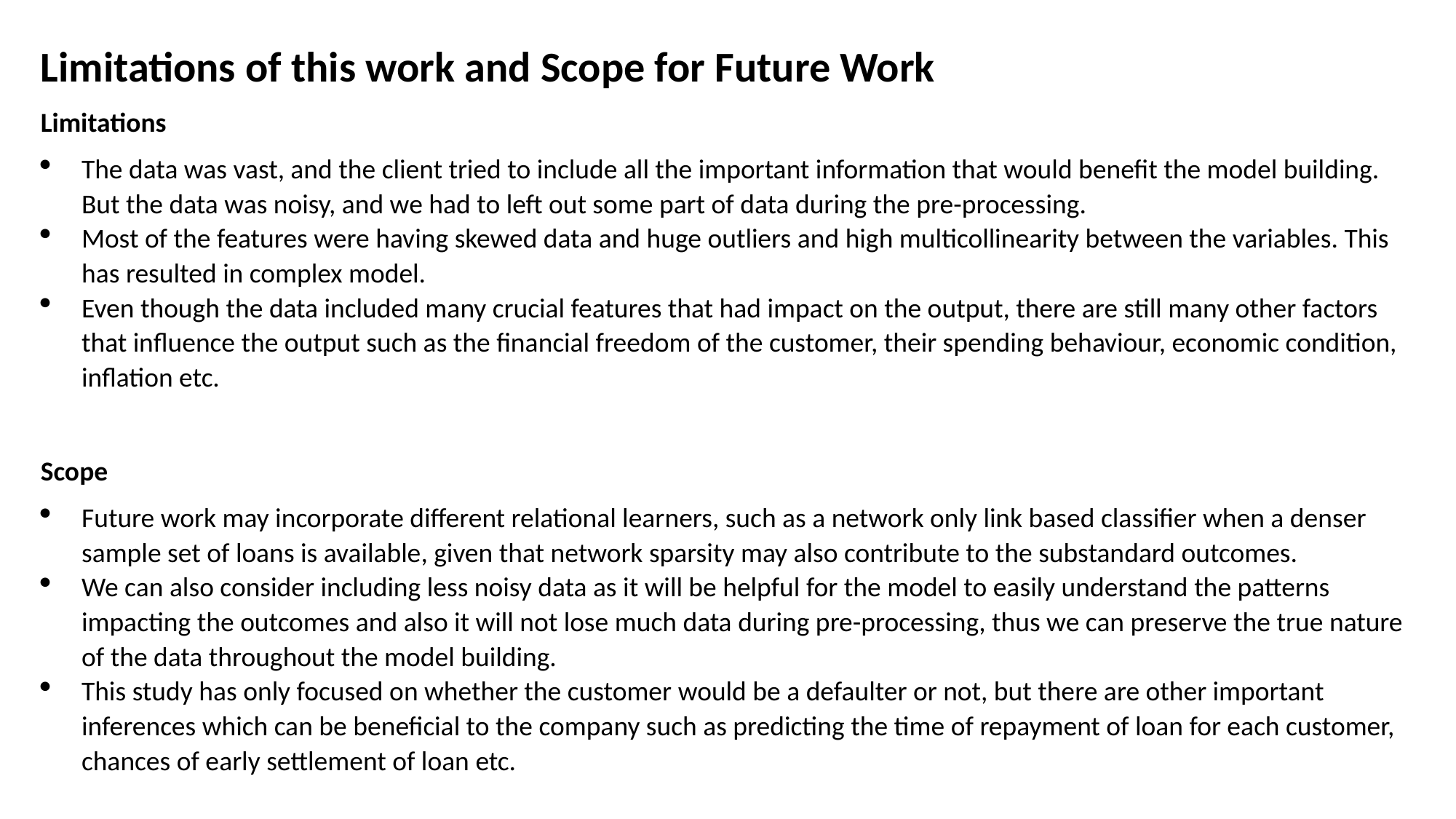

Limitations of this work and Scope for Future Work
Limitations
The data was vast, and the client tried to include all the important information that would benefit the model building. But the data was noisy, and we had to left out some part of data during the pre-processing.
Most of the features were having skewed data and huge outliers and high multicollinearity between the variables. This has resulted in complex model.
Even though the data included many crucial features that had impact on the output, there are still many other factors that influence the output such as the financial freedom of the customer, their spending behaviour, economic condition, inflation etc.

Scope
Future work may incorporate different relational learners, such as a network only link based classifier when a denser sample set of loans is available, given that network sparsity may also contribute to the substandard outcomes.
We can also consider including less noisy data as it will be helpful for the model to easily understand the patterns impacting the outcomes and also it will not lose much data during pre-processing, thus we can preserve the true nature of the data throughout the model building.
This study has only focused on whether the customer would be a defaulter or not, but there are other important inferences which can be beneficial to the company such as predicting the time of repayment of loan for each customer, chances of early settlement of loan etc.